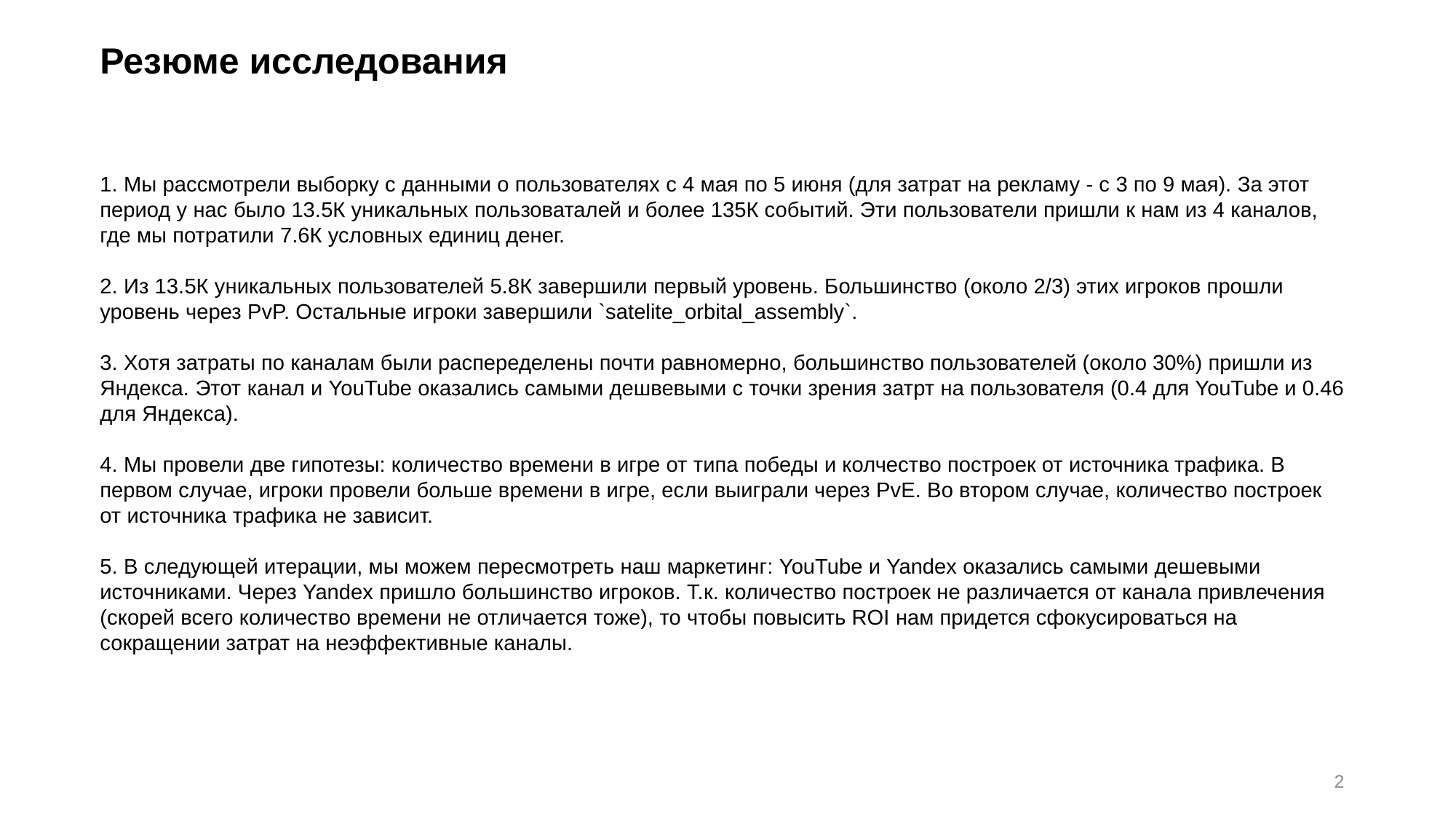

# Резюме исследования
1. Мы рассмотрели выборку с данными о пользователях с 4 мая по 5 июня (для затрат на рекламу - с 3 по 9 мая). За этот период у нас было 13.5К уникальных пользоваталей и более 135К событий. Эти пользователи пришли к нам из 4 каналов, где мы потратили 7.6К условных единиц денег.

2. Из 13.5К уникальных пользователей 5.8К завершили первый уровень. Большинство (около 2/3) этих игроков прошли уровень через PvP. Остальные игроки завершили `satelite_orbital_assembly`.

3. Хотя затраты по каналам были распеределены почти равномерно, большинство пользователей (около 30%) пришли из Яндекса. Этот канал и YouTube оказались самыми дешвевыми с точки зрения затрт на пользователя (0.4 для YouTube и 0.46 для Яндекса).

4. Мы провели две гипотезы: количество времени в игре от типа победы и колчество построек от источника трафика. В первом случае, игроки провели больше времени в игре, если выиграли через PvE. Во втором случае, количество построек от источника трафика не зависит.

5. В следующей итерации, мы можем пересмотреть наш маркетинг: YouTube и Yandex оказались самыми дешевыми источниками. Через Yandex пришло большинство игроков. Т.к. количество построек не различается от канала привлечения (скорей всего количество времени не отличается тоже), то чтобы повысить ROI нам придется сфокусироваться на сокращении затрат на неэффективные каналы.
2